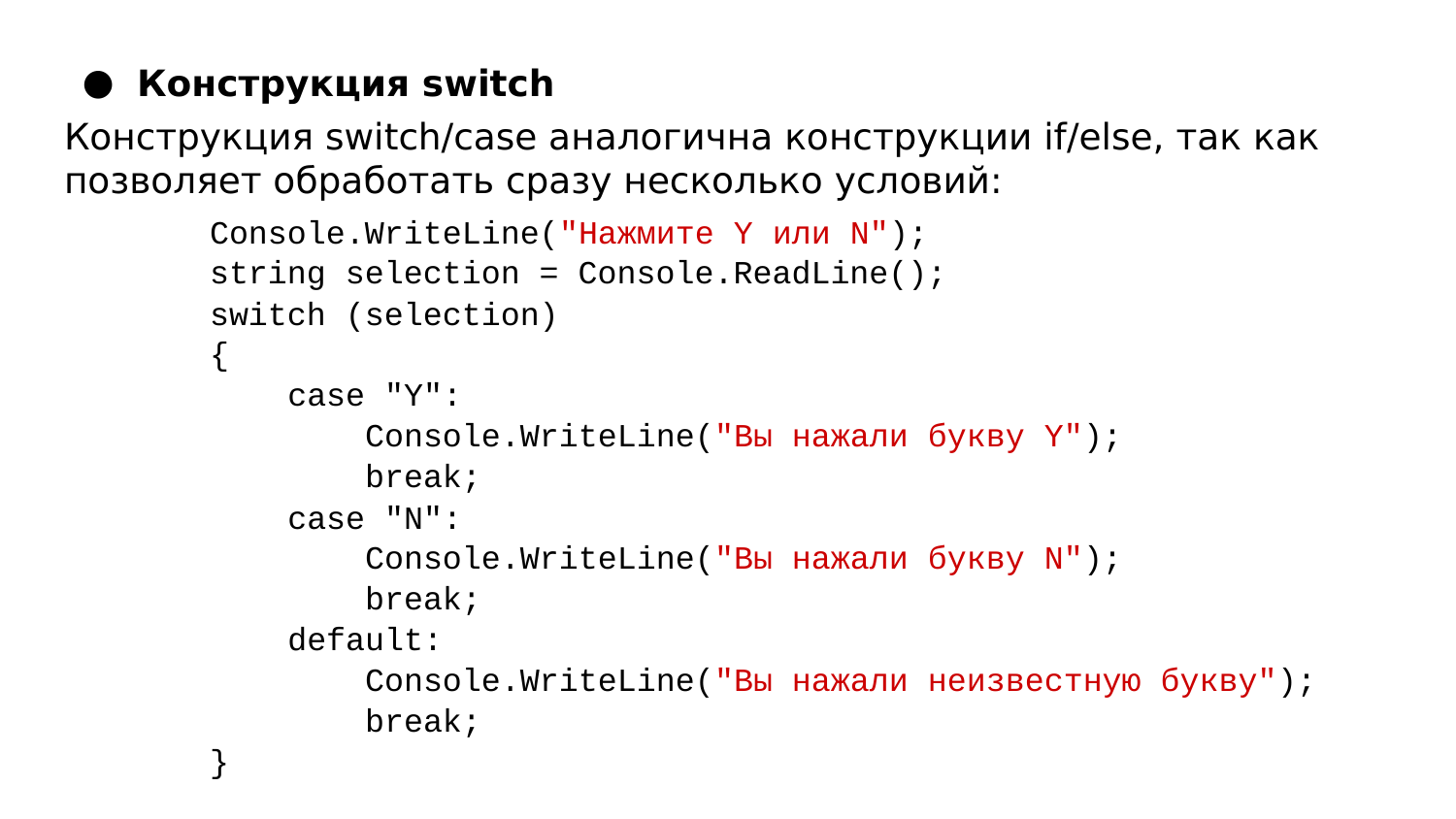

Конструкция switch
Конструкция switch/case аналогична конструкции if/else, так как позволяет обработать сразу несколько условий:
Console.WriteLine("Нажмите Y или N");
string selection = Console.ReadLine();
switch (selection)
{
    case "Y":
        Console.WriteLine("Вы нажали букву Y");
        break;
    case "N":
        Console.WriteLine("Вы нажали букву N");
        break;
    default:
        Console.WriteLine("Вы нажали неизвестную букву");
        break;
}